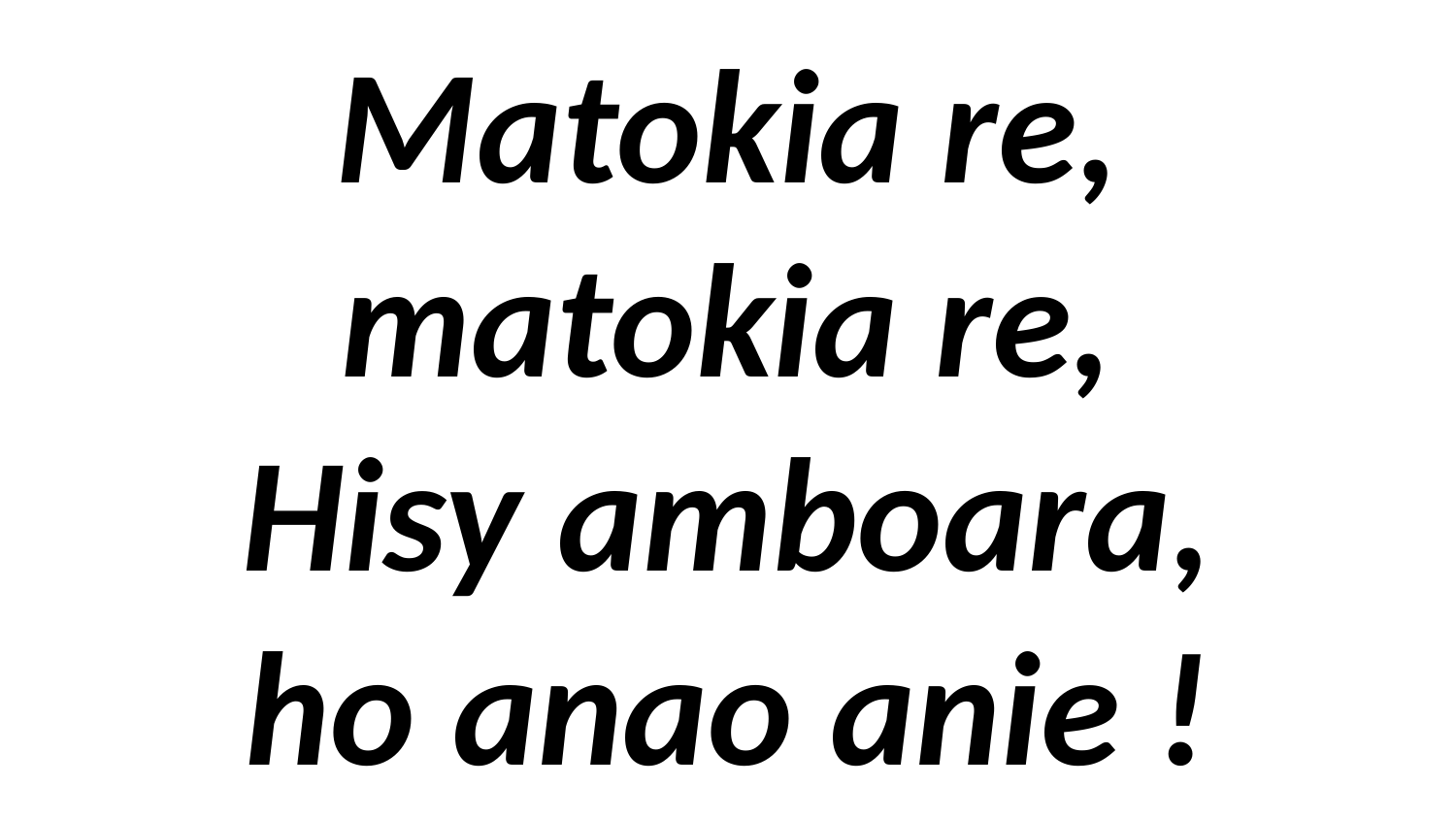

# Matokia re, matokia re, Hisy amboara, ho anao anie !